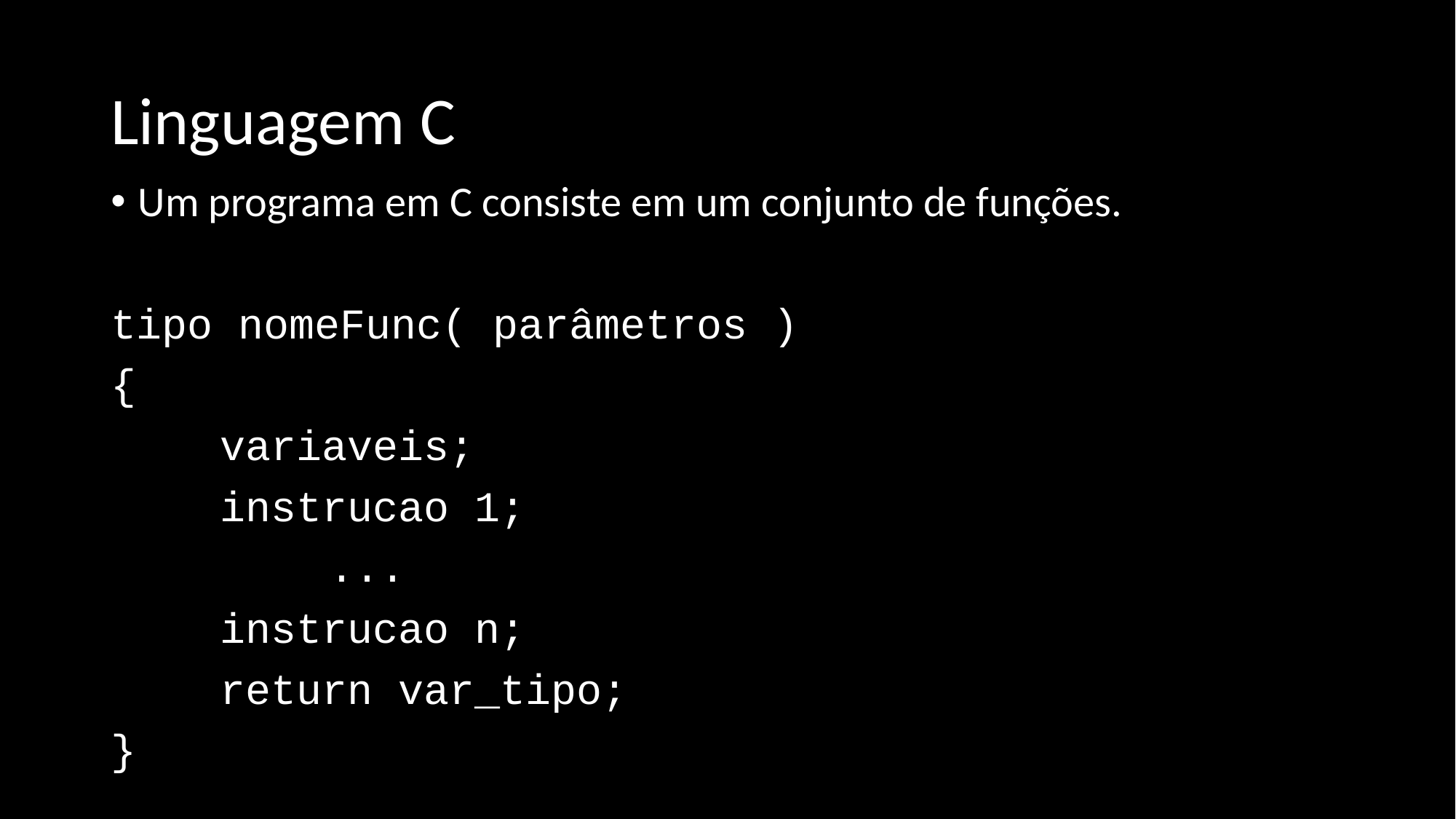

# Linguagem C
Um programa em C consiste em um conjunto de funções.

tipo nomeFunc( parâmetros )
{
	variaveis;
	instrucao 1;
		...
	instrucao n;
	return var_tipo;
}